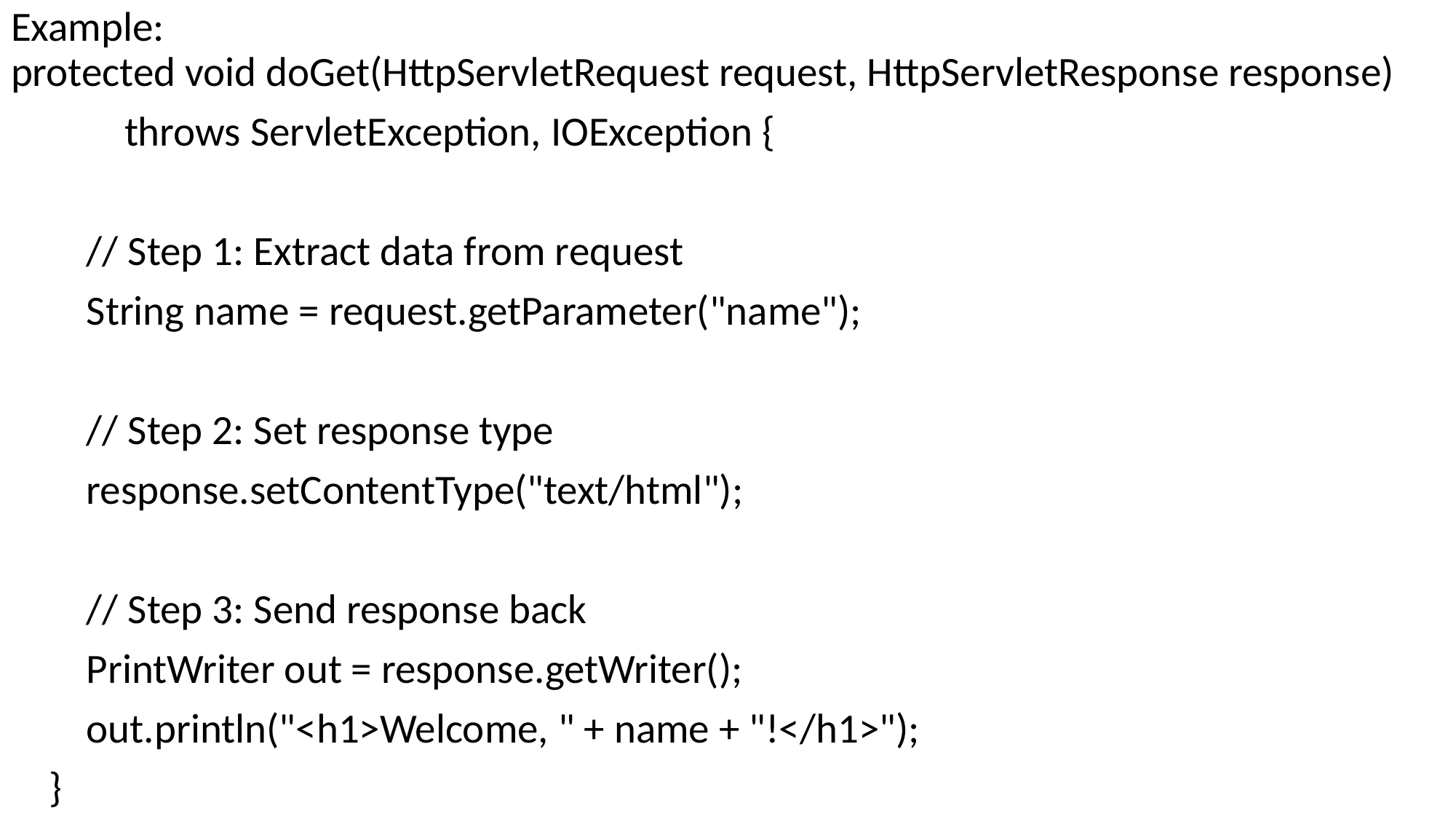

# Example: protected void doGet(HttpServletRequest request, HttpServletResponse response)
            throws ServletException, IOException {

        // Step 1: Extract data from request
        String name = request.getParameter("name");

        // Step 2: Set response type
        response.setContentType("text/html");

        // Step 3: Send response back
        PrintWriter out = response.getWriter();
        out.println("<h1>Welcome, " + name + "!</h1>");
    }